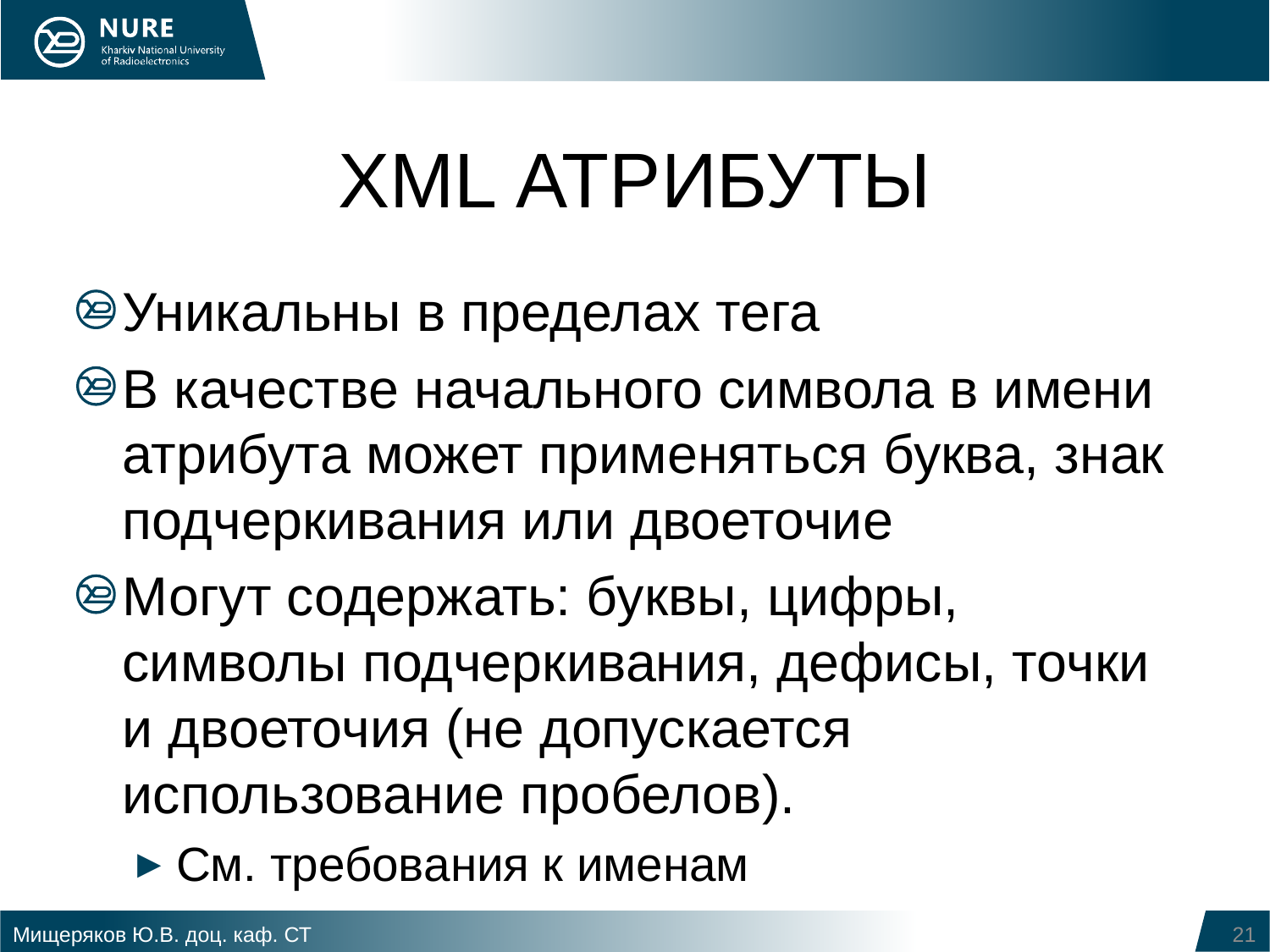

# XML АТРИБУТЫ
Уникальны в пределах тега
В качестве начального символа в имени атрибута может применяться буква, знак подчеркивания или двоеточие
Могут содержать: буквы, цифры, символы подчеркивания, дефисы, точки и двоеточия (не допускается использование пробелов).
См. требования к именам
Мищеряков Ю.В. доц. каф. СТ
21